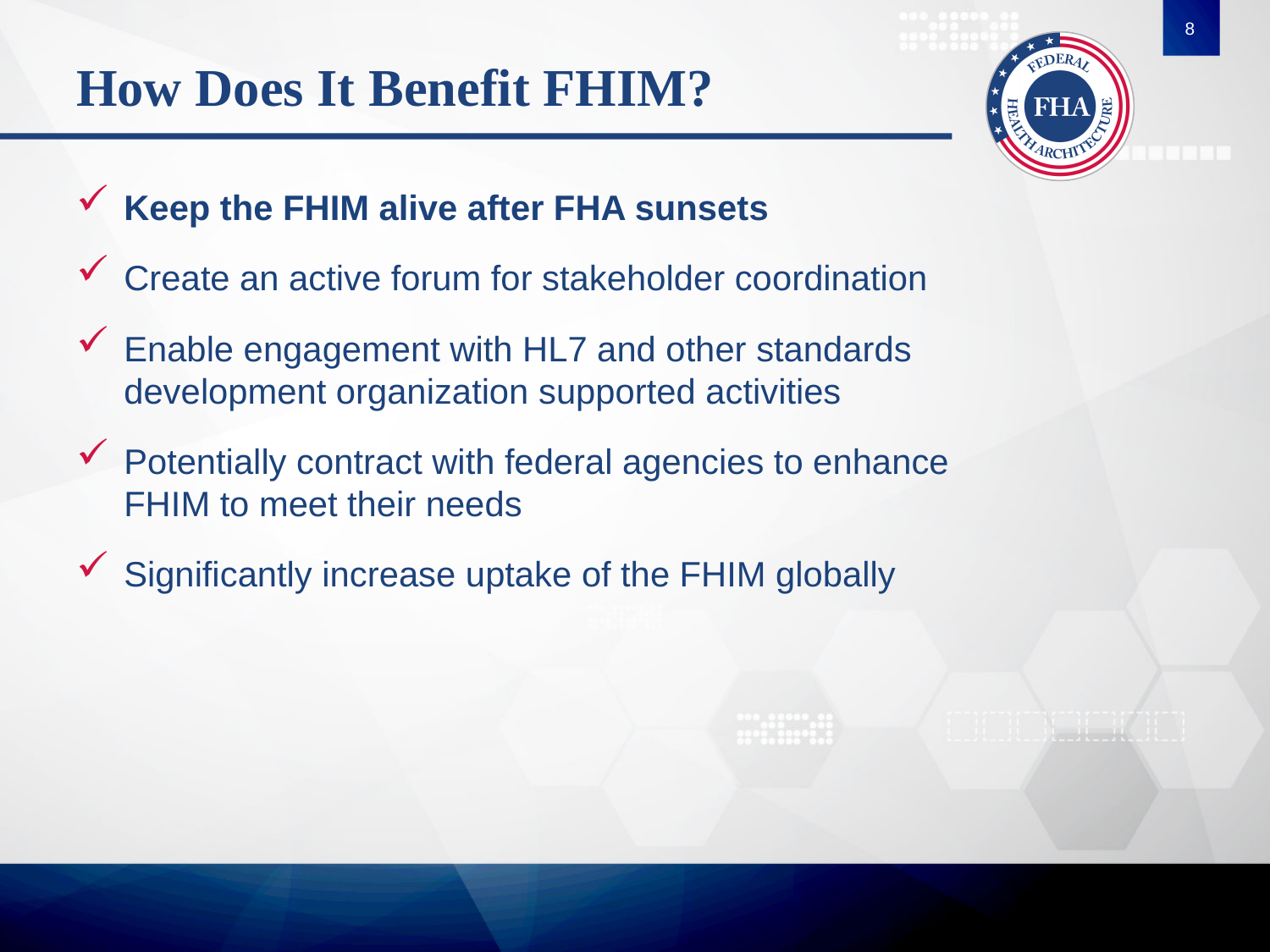

8
# How Does It Benefit FHIM?
Keep the FHIM alive after FHA sunsets
Create an active forum for stakeholder coordination
Enable engagement with HL7 and other standards development organization supported activities
Potentially contract with federal agencies to enhance FHIM to meet their needs
Significantly increase uptake of the FHIM globally